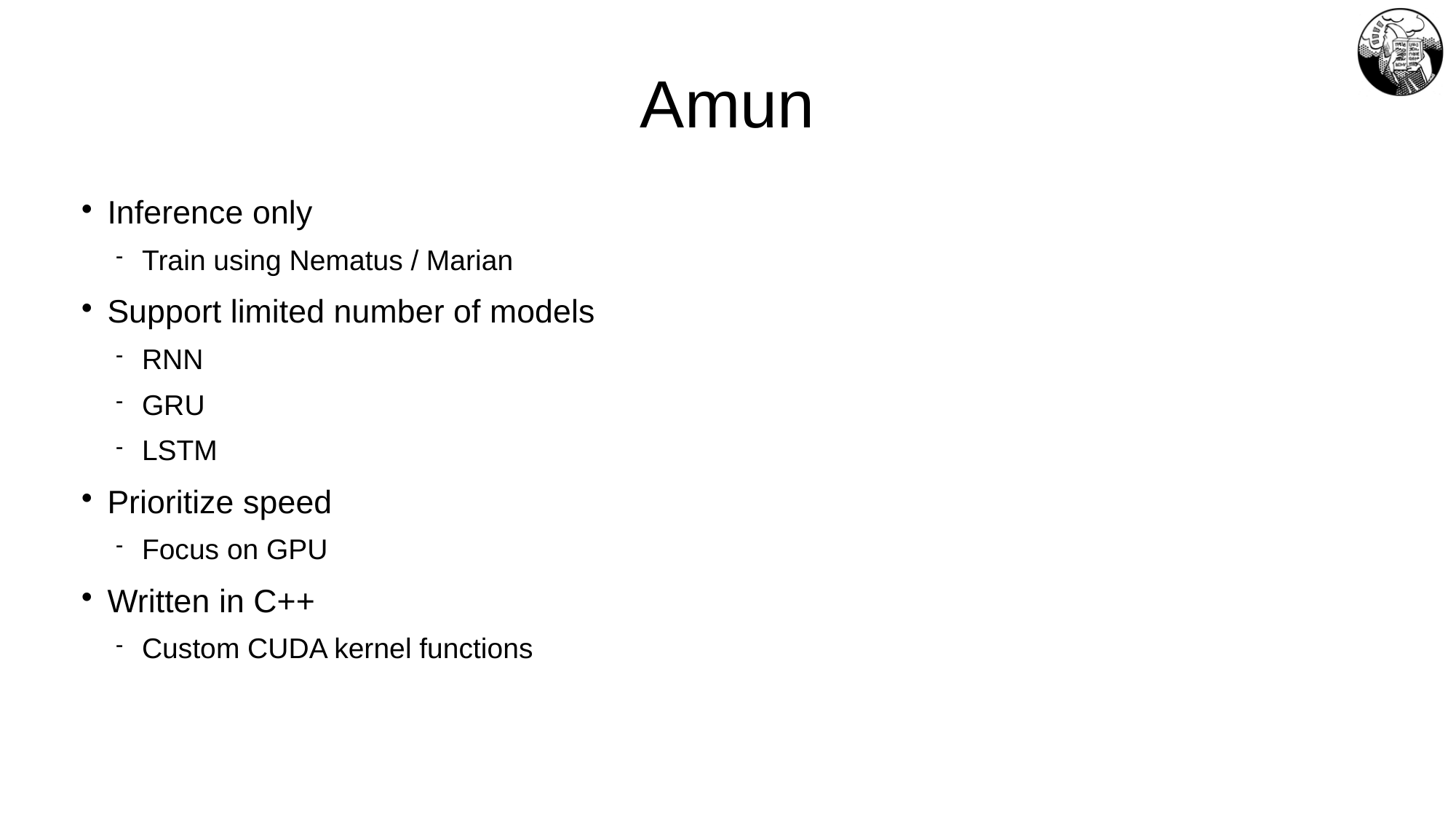

Amun
Inference only
Train using Nematus / Marian
Support limited number of models
RNN
GRU
LSTM
Prioritize speed
Focus on GPU
Written in C++
Custom CUDA kernel functions